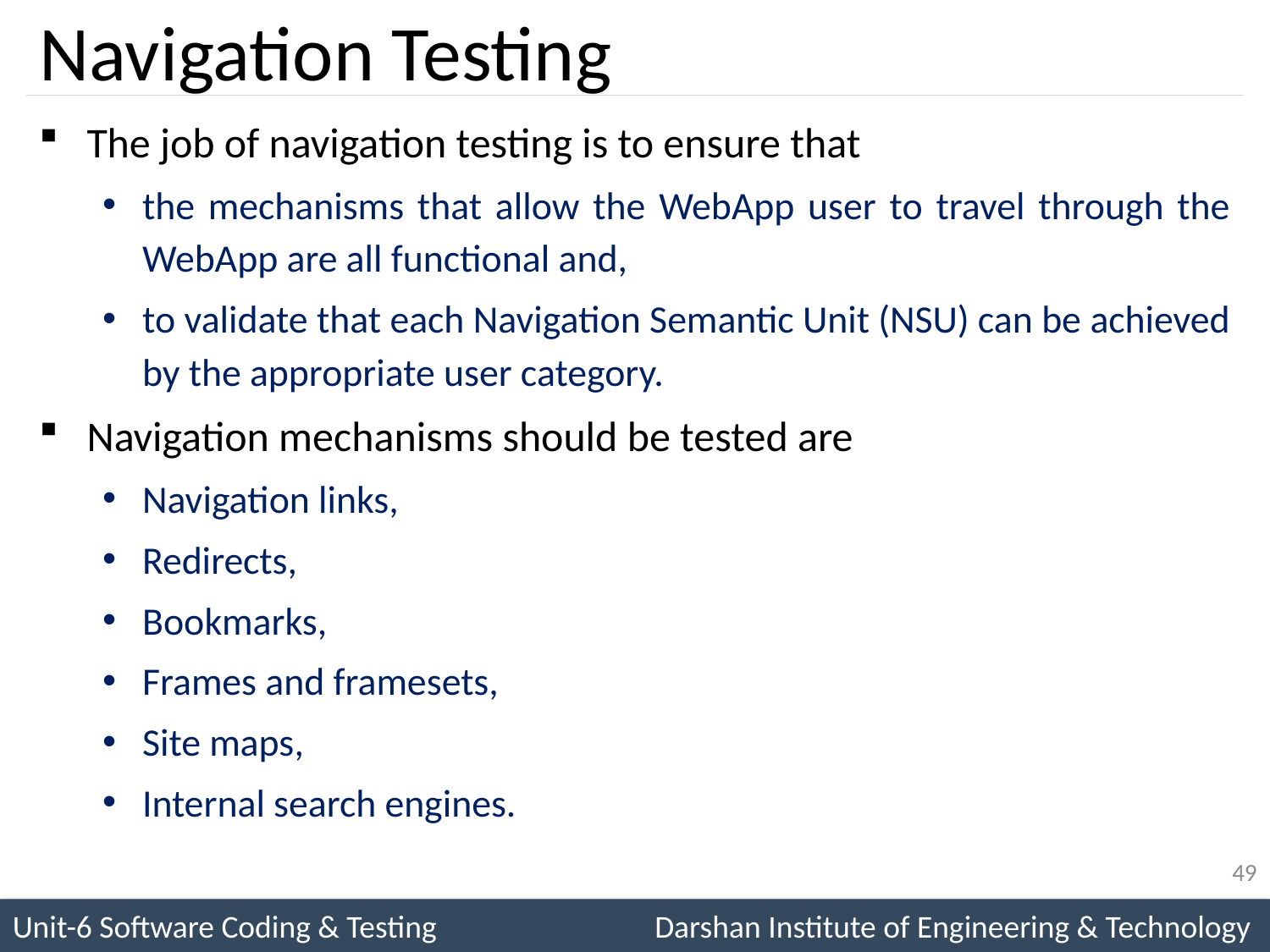

# Navigation Testing
The job of navigation testing is to ensure that
the mechanisms that allow the WebApp user to travel through the WebApp are all functional and,
to validate that each Navigation Semantic Unit (NSU) can be achieved by the appropriate user category.
Navigation mechanisms should be tested are
Navigation links,
Redirects,
Bookmarks,
Frames and framesets,
Site maps,
Internal search engines.
49